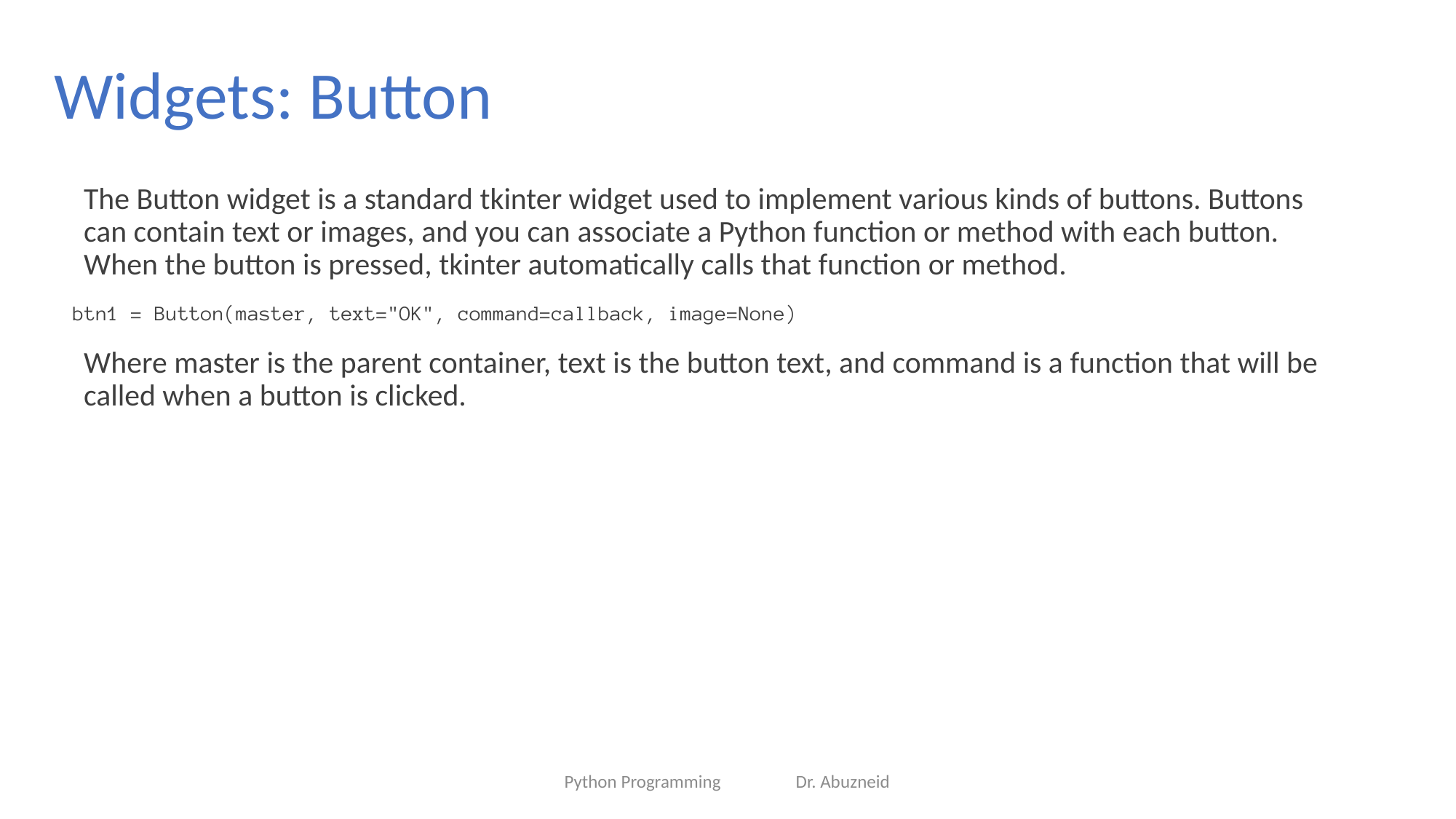

# Widgets: Button
The Button widget is a standard tkinter widget used to implement various kinds of buttons. Buttons can contain text or images, and you can associate a Python function or method with each button. When the button is pressed, tkinter automatically calls that function or method.
btn1  =  Button(master,  text="OK",  command=callback,  image=None)

Where master is the parent container, text is the button text, and command is a function that will be called when a button is clicked.

Python Programming                  Dr. Abuzneid